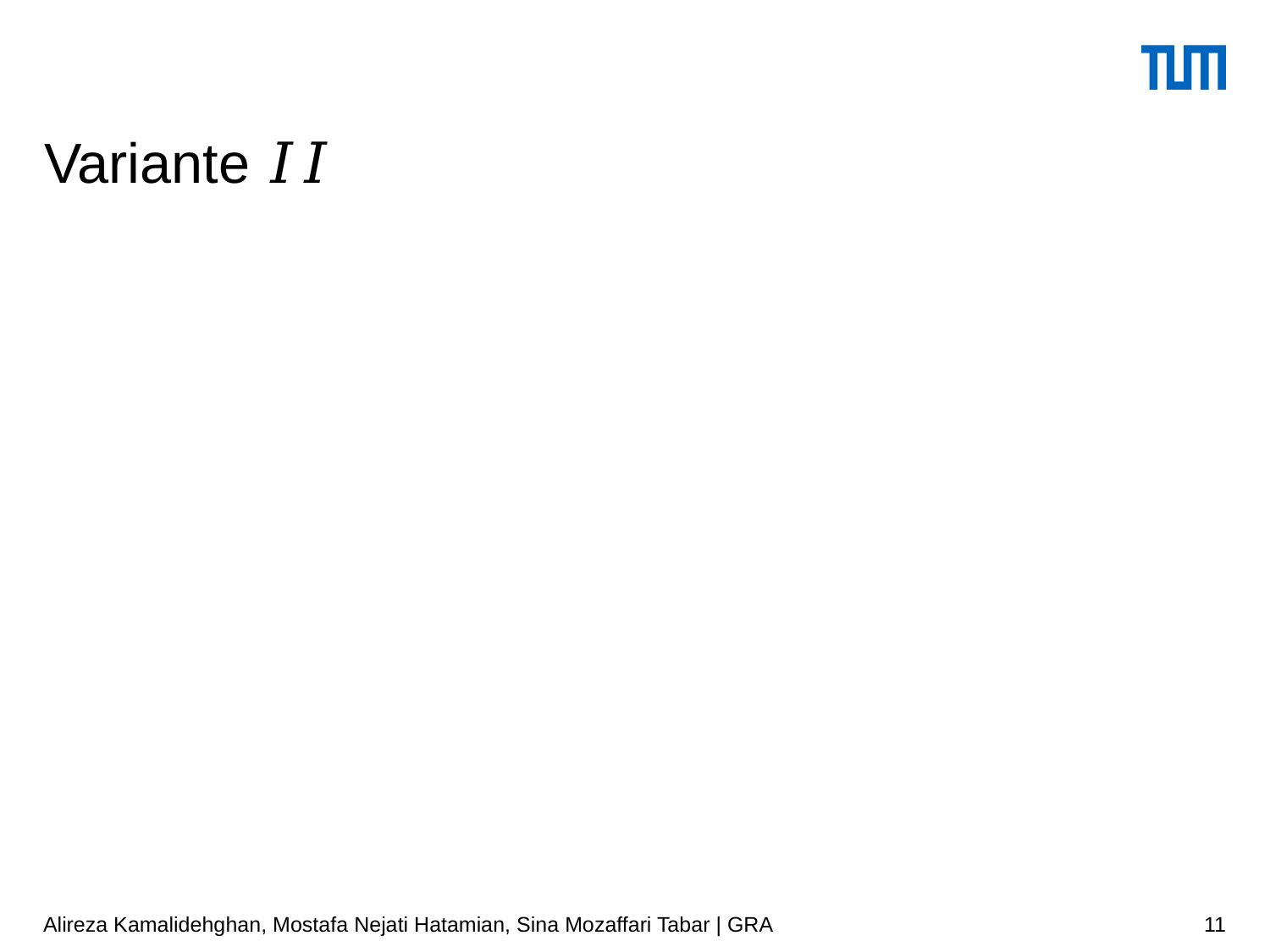

# Variante 𝐼𝐼

Alireza Kamalidehghan, Mostafa Nejati Hatamian, Sina Mozaffari Tabar | GRA
11